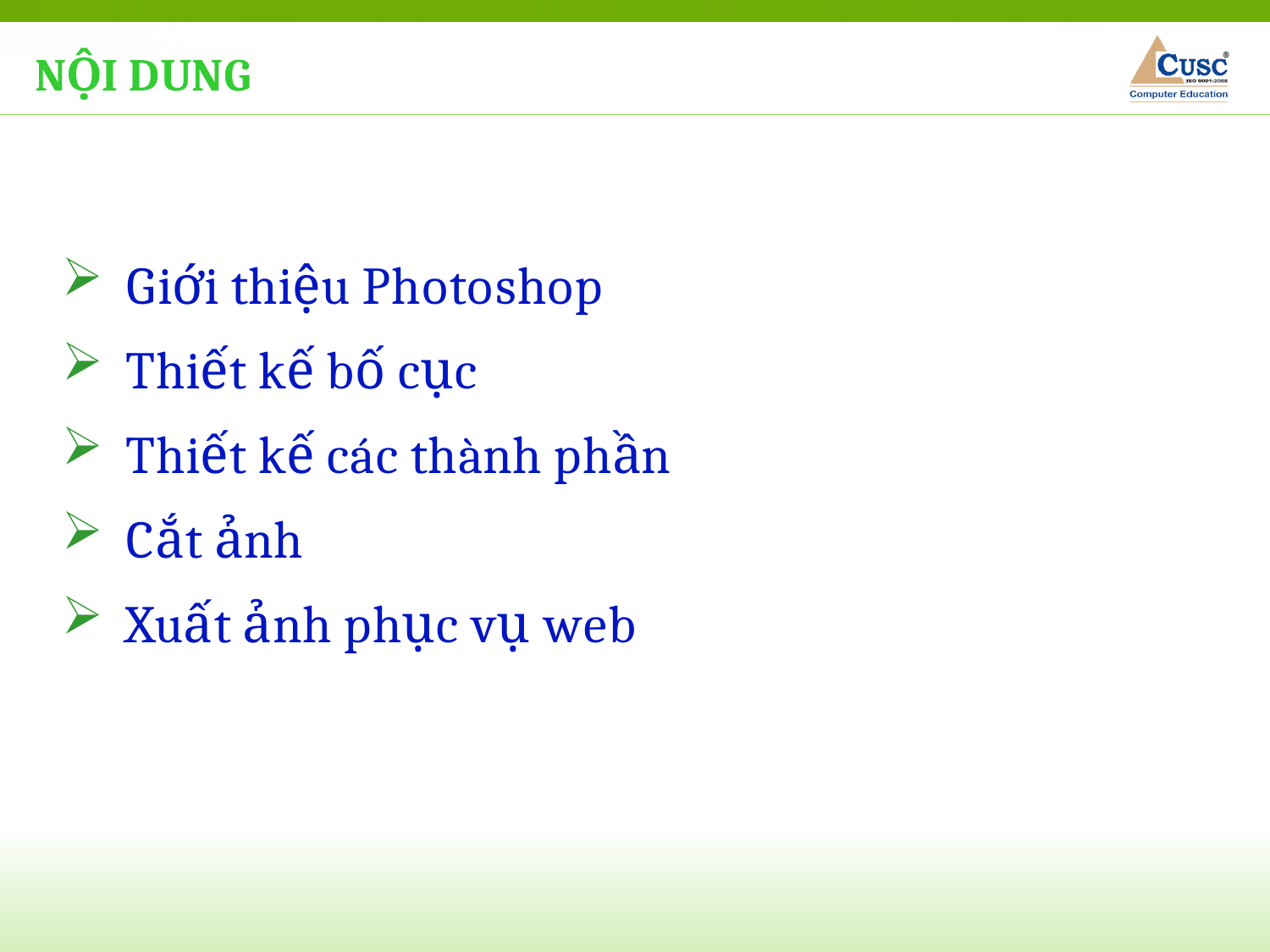

NỘI DUNG

Giới thiệu Photoshop
Thiết kế bố cục
Thiết kế các thành phần
Cắt ảnh
Xuất ảnh phục vụ web